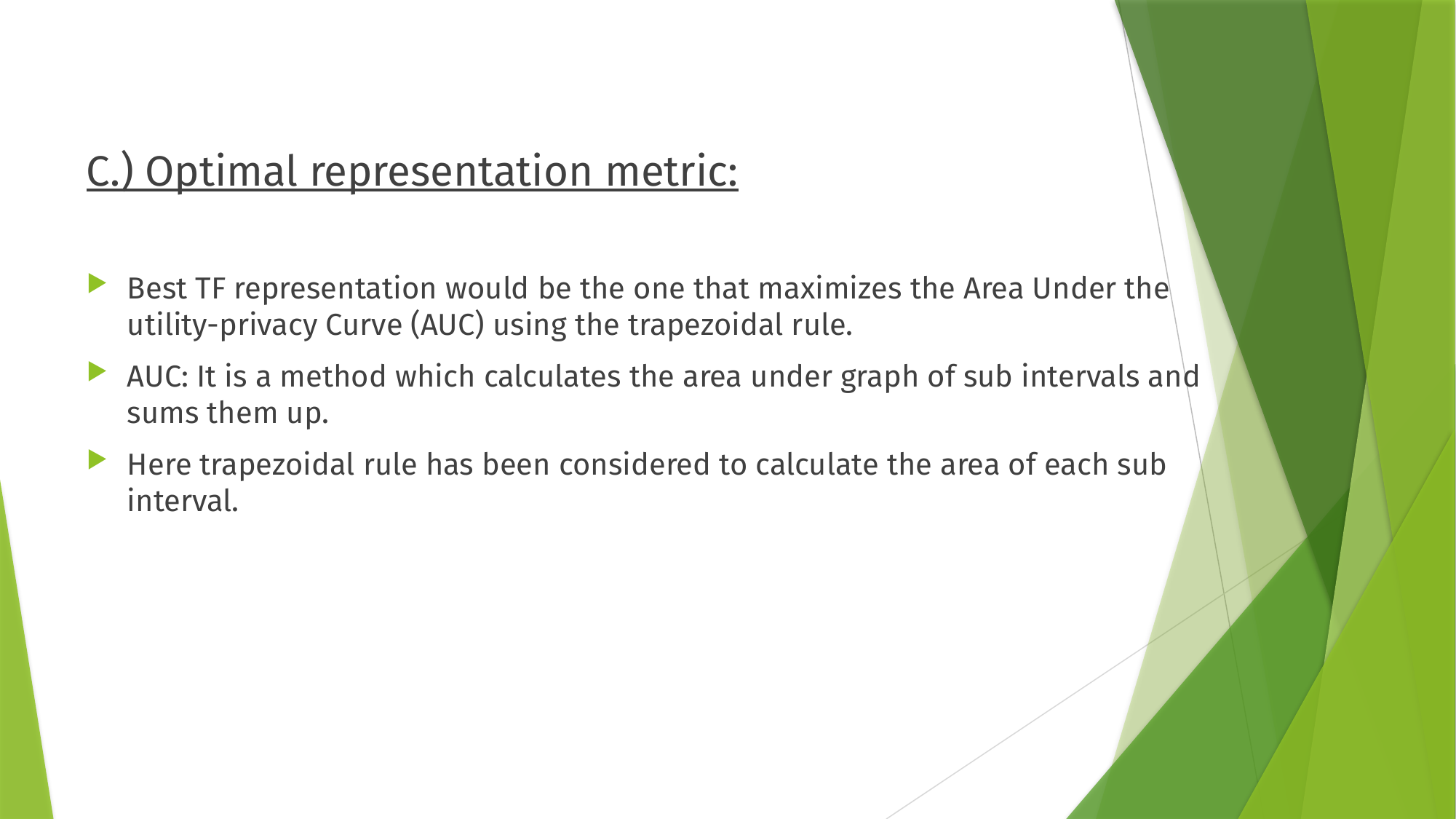

C.) Optimal representation metric:

Best TF representation would be the one that maximizes the Area Under the utility-privacy Curve (AUC) using the trapezoidal rule.
AUC: It is a method which calculates the area under graph of sub intervals and sums them up.
Here trapezoidal rule has been considered to calculate the area of each sub interval.